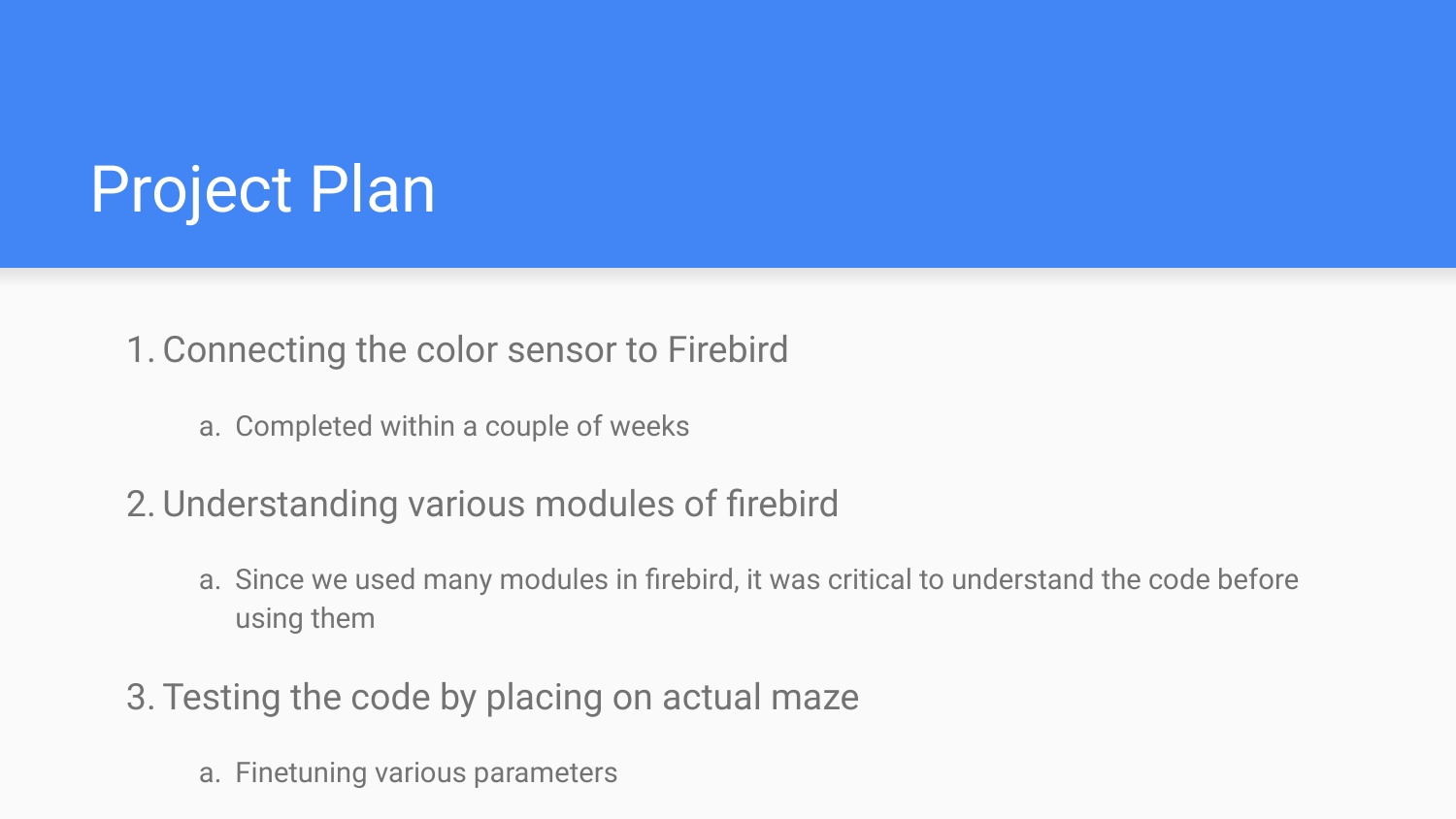

# Project Plan
Connecting the color sensor to Firebird
Completed within a couple of weeks
Understanding various modules of firebird
Since we used many modules in firebird, it was critical to understand the code before using them
Testing the code by placing on actual maze
Finetuning various parameters